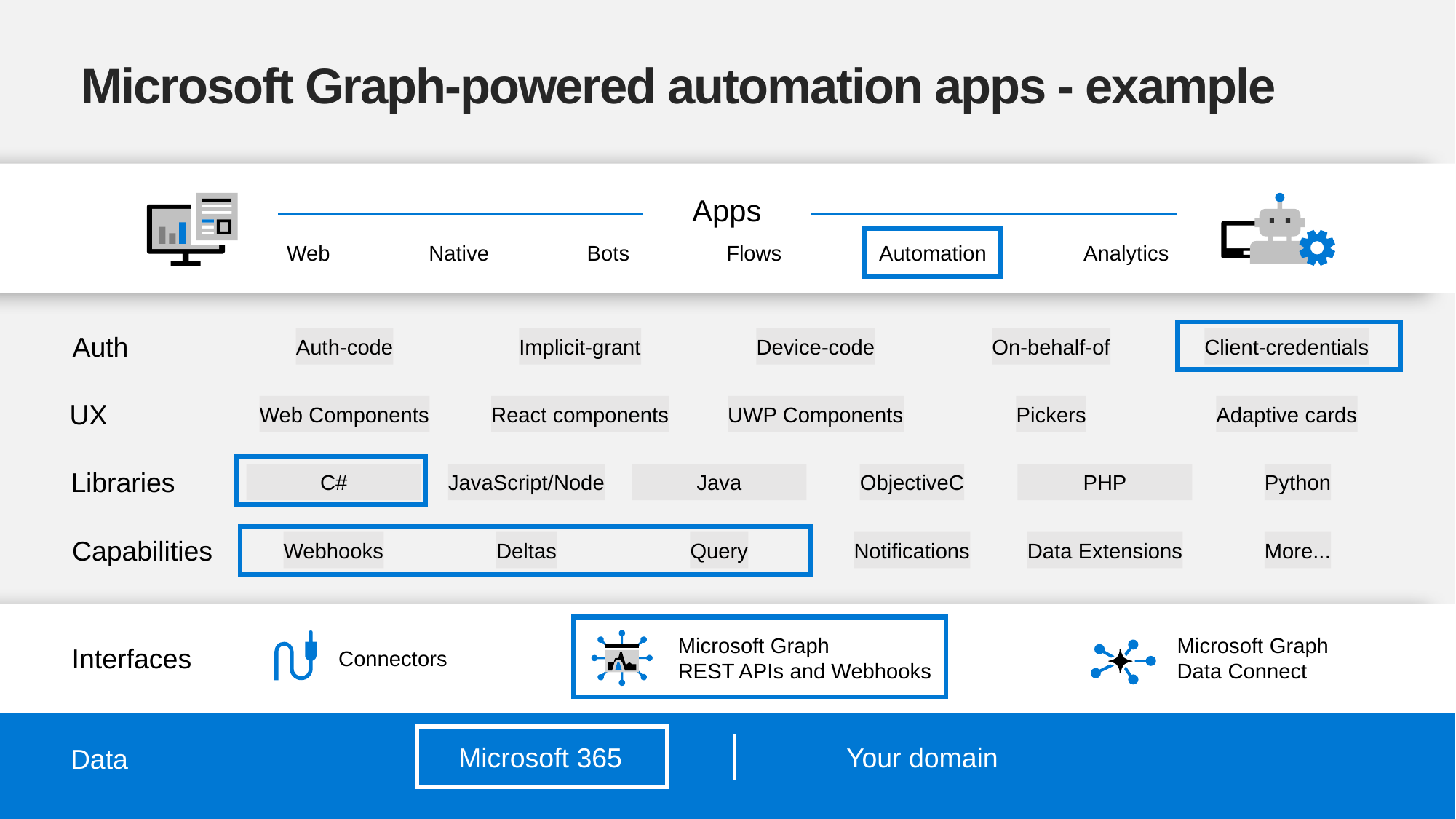

# Microsoft Graph-powered automation apps - example

Apps

Web
Native
Bots
Flows
Automation
Analytics

Auth
Auth-code
Implicit-grant
Device-code
On-behalf-of
Client-credentials
UX
Web Components
React components
UWP Components
Pickers
Adaptive cards

Libraries
C#
JavaScript/Node
Java
ObjectiveC
PHP
Python

Capabilities
Webhooks
Deltas
Query
Notifications
Data Extensions
More...

Microsoft Graph
REST APIs and Webhooks
Microsoft Graph
Data Connect
Interfaces

Connectors

Microsoft 365
Your domain
Data